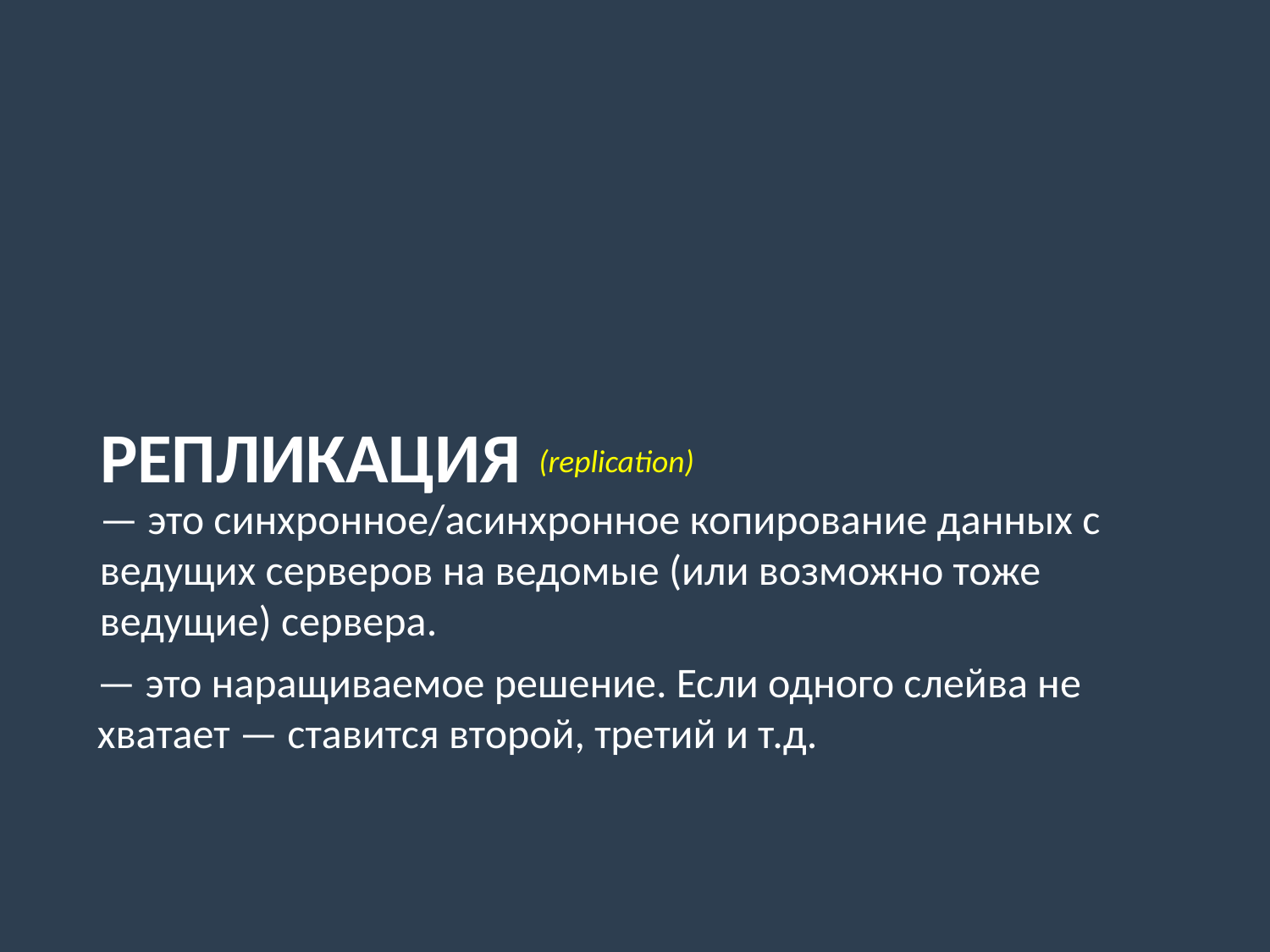

РЕПЛИКАЦИЯ
(replication)
— это синхронное/асинхронное копирование данных с ведущих серверов на ведомые (или возможно тоже ведущие) сервера.
— это наращиваемое решение. Если одного слейва не хватает — ставится второй, третий и т.д.